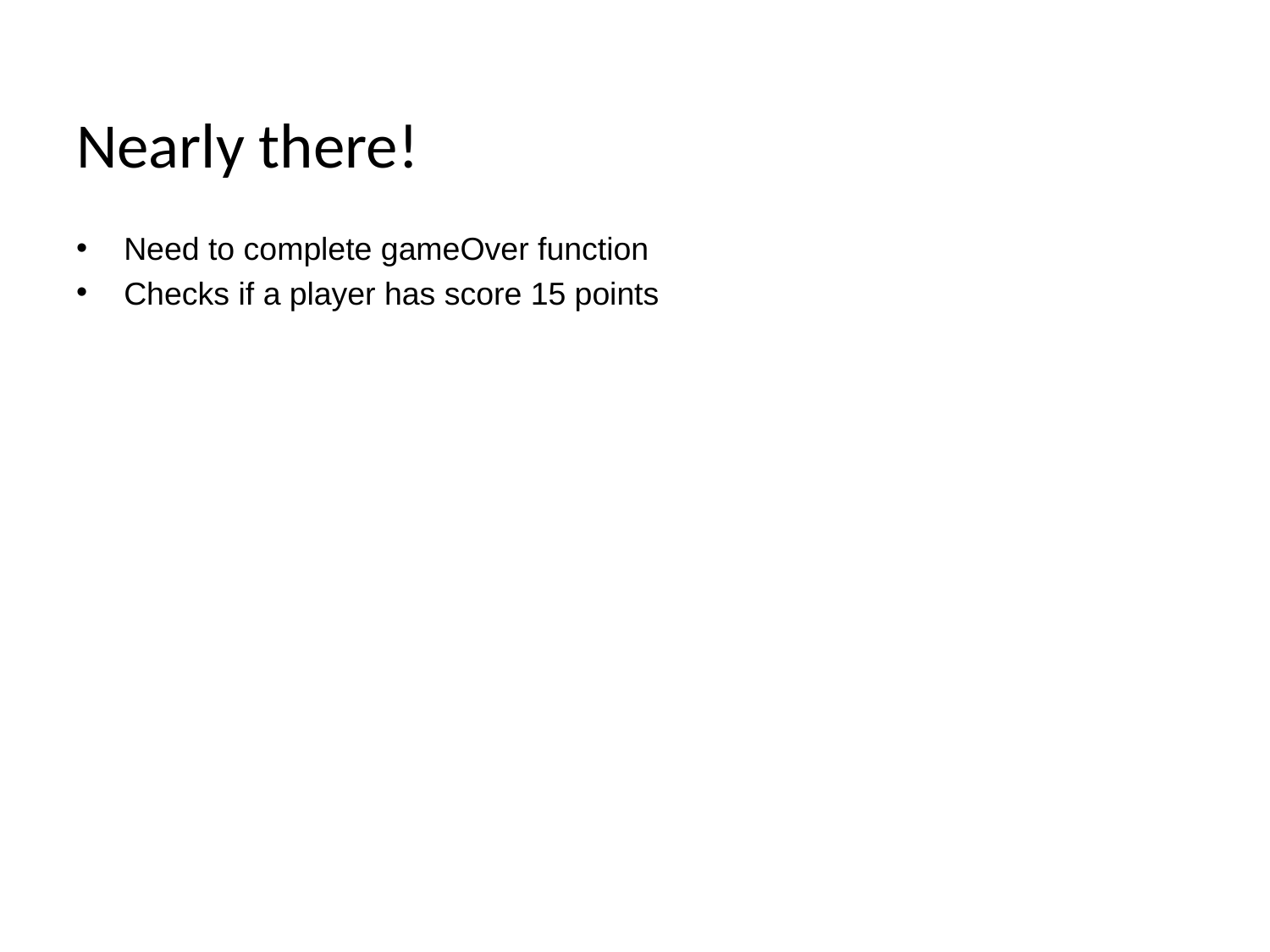

# Nearly there!
Need to complete gameOver function
Checks if a player has score 15 points